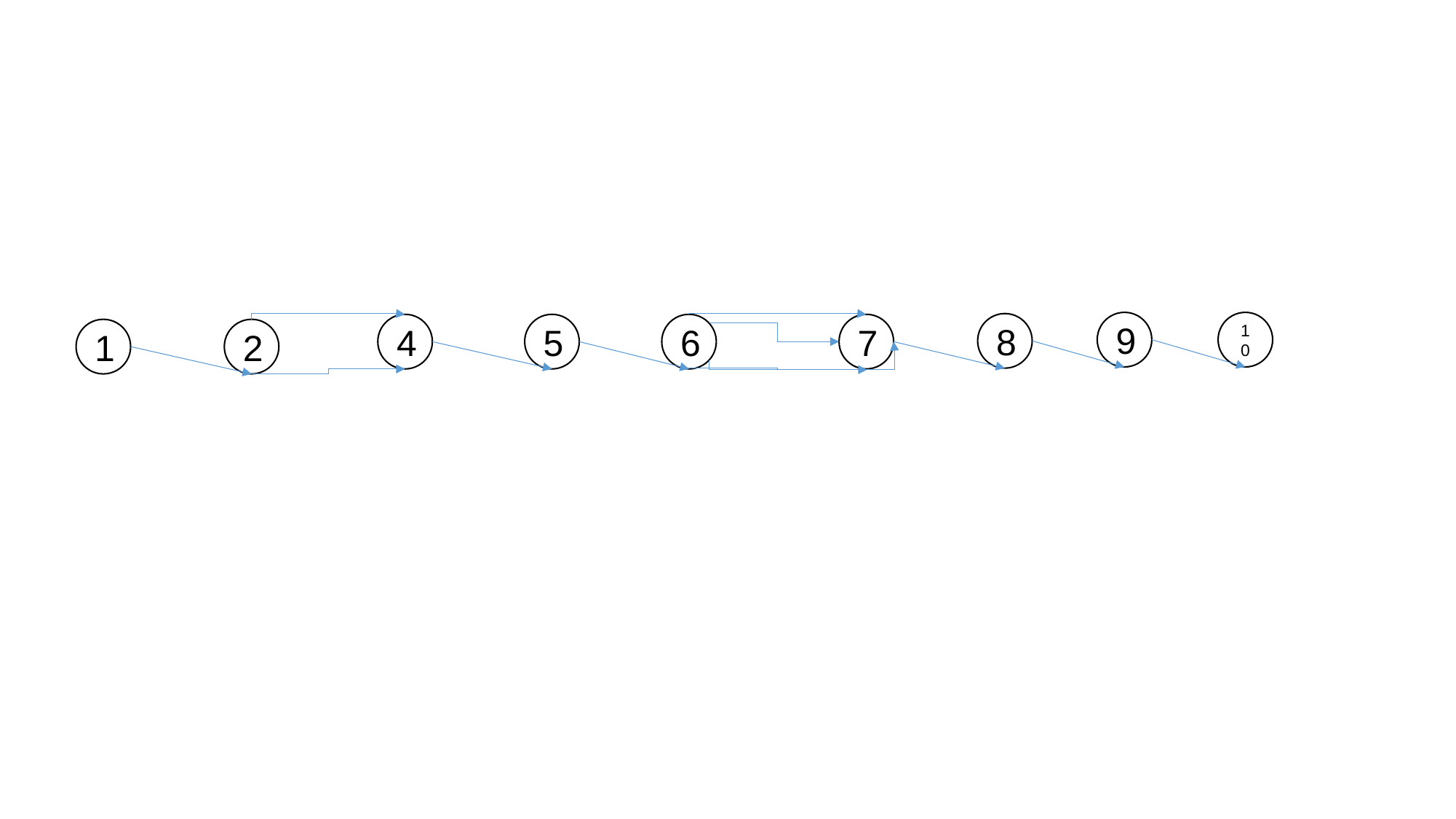

9
10
8
4
5
6
7
1
2